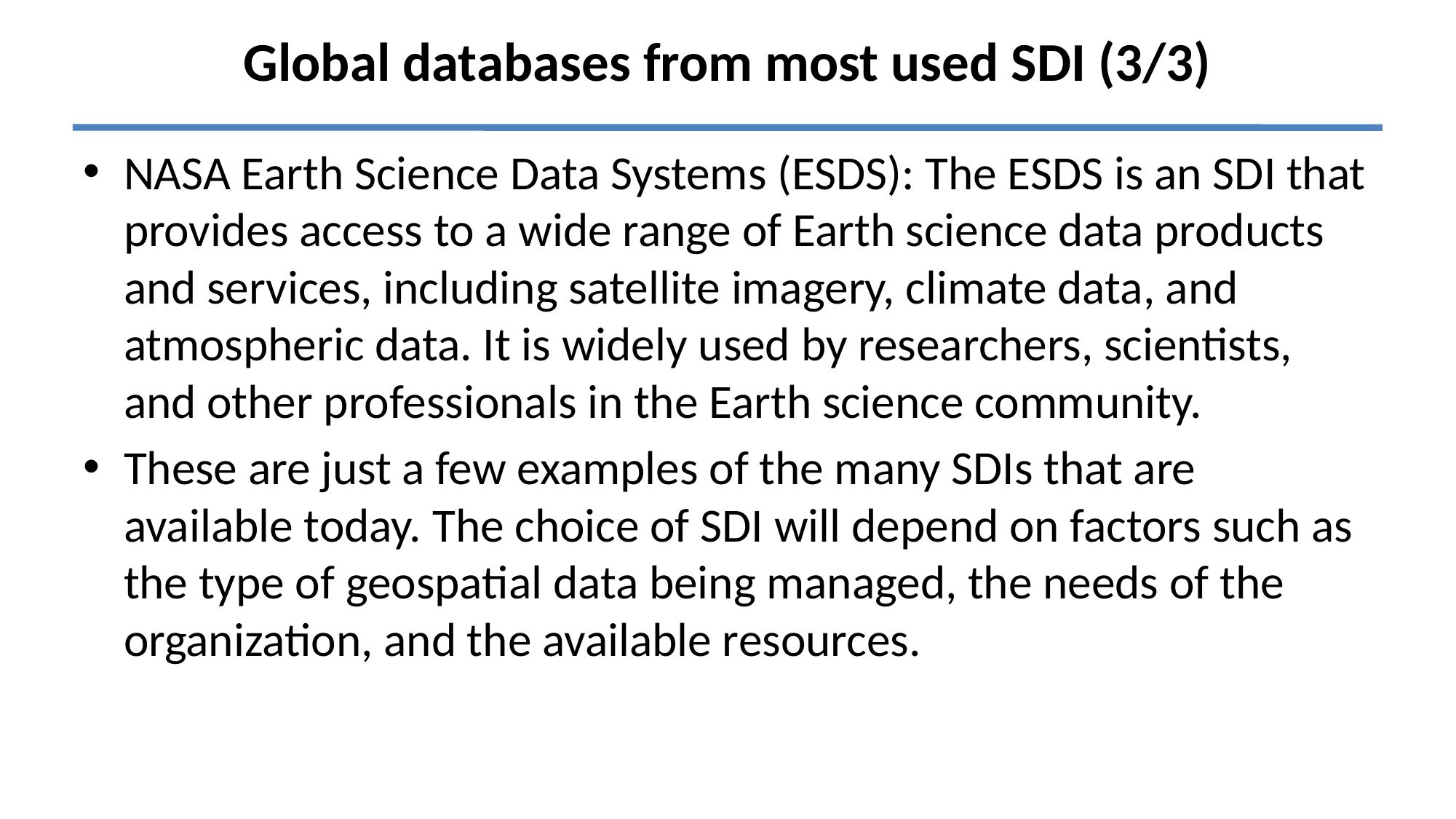

# Global databases from most used SDI (3/3)
NASA Earth Science Data Systems (ESDS): The ESDS is an SDI that provides access to a wide range of Earth science data products and services, including satellite imagery, climate data, and atmospheric data. It is widely used by researchers, scientists, and other professionals in the Earth science community.
These are just a few examples of the many SDIs that are available today. The choice of SDI will depend on factors such as the type of geospatial data being managed, the needs of the organization, and the available resources.